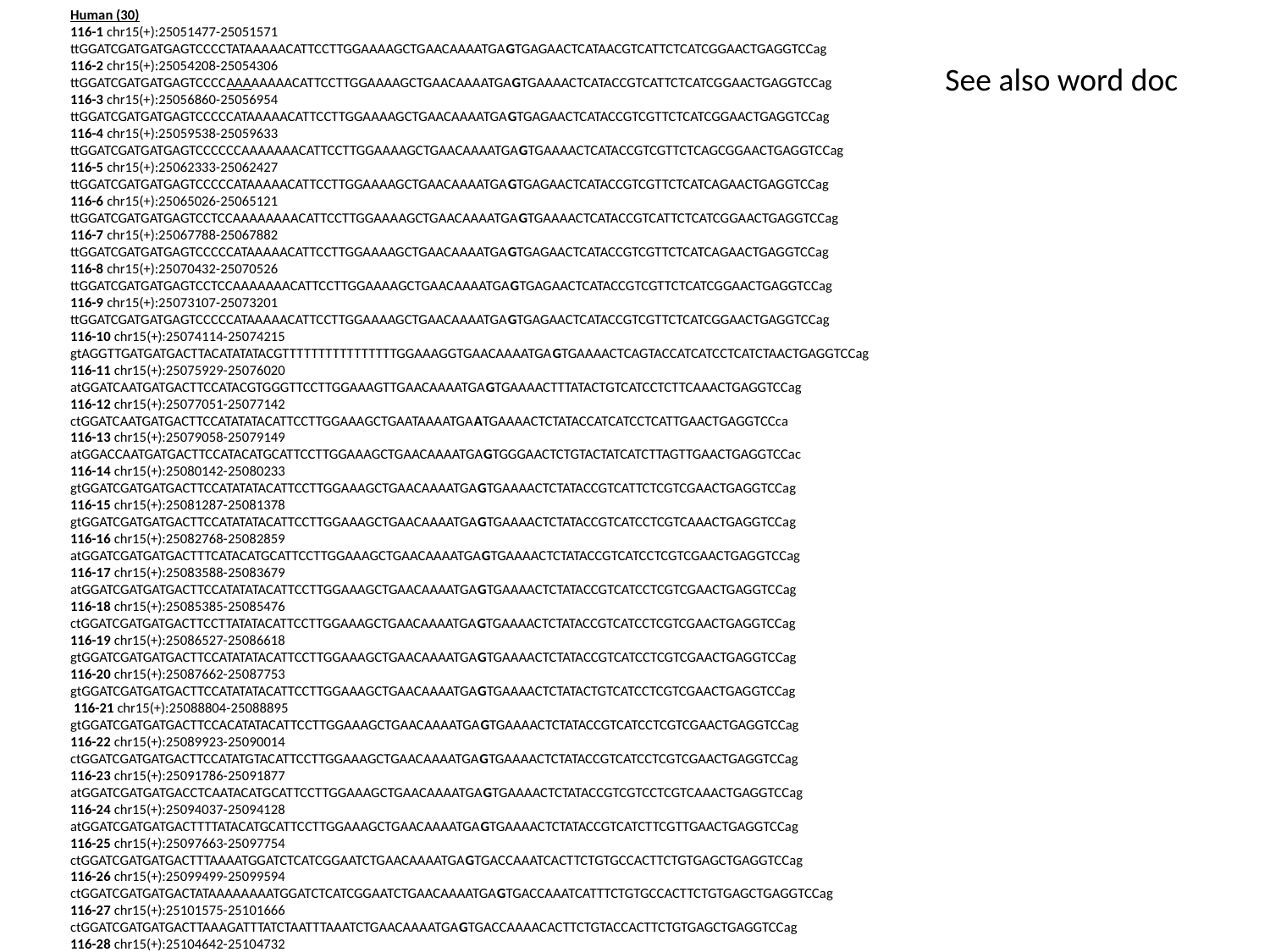

Human (30)
116-1 chr15(+):25051477-25051571
ttGGATCGATGATGAGTCCCCTATAAAAACATTCCTTGGAAAAGCTGAACAAAATGAGTGAGAACTCATAACGTCATTCTCATCGGAACTGAGGTCCag
116-2 chr15(+):25054208-25054306
ttGGATCGATGATGAGTCCCCAAAAAAAACATTCCTTGGAAAAGCTGAACAAAATGAGTGAAAACTCATACCGTCATTCTCATCGGAACTGAGGTCCag
116-3 chr15(+):25056860-25056954
ttGGATCGATGATGAGTCCCCCATAAAAACATTCCTTGGAAAAGCTGAACAAAATGAGTGAGAACTCATACCGTCGTTCTCATCGGAACTGAGGTCCag
116-4 chr15(+):25059538-25059633
ttGGATCGATGATGAGTCCCCCCAAAAAAACATTCCTTGGAAAAGCTGAACAAAATGAGTGAAAACTCATACCGTCGTTCTCAGCGGAACTGAGGTCCag
116-5 chr15(+):25062333-25062427
ttGGATCGATGATGAGTCCCCCATAAAAACATTCCTTGGAAAAGCTGAACAAAATGAGTGAGAACTCATACCGTCGTTCTCATCAGAACTGAGGTCCag
116-6 chr15(+):25065026-25065121
ttGGATCGATGATGAGTCCTCCAAAAAAAACATTCCTTGGAAAAGCTGAACAAAATGAGTGAAAACTCATACCGTCATTCTCATCGGAACTGAGGTCCag
116-7 chr15(+):25067788-25067882
ttGGATCGATGATGAGTCCCCCATAAAAACATTCCTTGGAAAAGCTGAACAAAATGAGTGAGAACTCATACCGTCGTTCTCATCAGAACTGAGGTCCag
116-8 chr15(+):25070432-25070526
ttGGATCGATGATGAGTCCTCCAAAAAAACATTCCTTGGAAAAGCTGAACAAAATGAGTGAGAACTCATACCGTCGTTCTCATCGGAACTGAGGTCCag
116-9 chr15(+):25073107-25073201
ttGGATCGATGATGAGTCCCCCATAAAAACATTCCTTGGAAAAGCTGAACAAAATGAGTGAGAACTCATACCGTCGTTCTCATCGGAACTGAGGTCCag
116-10 chr15(+):25074114-25074215
gtAGGTTGATGATGACTTACATATATACGTTTTTTTTTTTTTTTTGGAAAGGTGAACAAAATGAGTGAAAACTCAGTACCATCATCCTCATCTAACTGAGGTCCag
116-11 chr15(+):25075929-25076020
atGGATCAATGATGACTTCCATACGTGGGTTCCTTGGAAAGTTGAACAAAATGAGTGAAAACTTTATACTGTCATCCTCTTCAAACTGAGGTCCag
116-12 chr15(+):25077051-25077142
ctGGATCAATGATGACTTCCATATATACATTCCTTGGAAAGCTGAATAAAATGAATGAAAACTCTATACCATCATCCTCATTGAACTGAGGTCCca
116-13 chr15(+):25079058-25079149
atGGACCAATGATGACTTCCATACATGCATTCCTTGGAAAGCTGAACAAAATGAGTGGGAACTCTGTACTATCATCTTAGTTGAACTGAGGTCCac
116-14 chr15(+):25080142-25080233
gtGGATCGATGATGACTTCCATATATACATTCCTTGGAAAGCTGAACAAAATGAGTGAAAACTCTATACCGTCATTCTCGTCGAACTGAGGTCCag
116-15 chr15(+):25081287-25081378
gtGGATCGATGATGACTTCCATATATACATTCCTTGGAAAGCTGAACAAAATGAGTGAAAACTCTATACCGTCATCCTCGTCAAACTGAGGTCCag
116-16 chr15(+):25082768-25082859
atGGATCGATGATGACTTTCATACATGCATTCCTTGGAAAGCTGAACAAAATGAGTGAAAACTCTATACCGTCATCCTCGTCGAACTGAGGTCCag
116-17 chr15(+):25083588-25083679
atGGATCGATGATGACTTCCATATATACATTCCTTGGAAAGCTGAACAAAATGAGTGAAAACTCTATACCGTCATCCTCGTCGAACTGAGGTCCag
116-18 chr15(+):25085385-25085476
ctGGATCGATGATGACTTCCTTATATACATTCCTTGGAAAGCTGAACAAAATGAGTGAAAACTCTATACCGTCATCCTCGTCGAACTGAGGTCCag
116-19 chr15(+):25086527-25086618
gtGGATCGATGATGACTTCCATATATACATTCCTTGGAAAGCTGAACAAAATGAGTGAAAACTCTATACCGTCATCCTCGTCGAACTGAGGTCCag
116-20 chr15(+):25087662-25087753
gtGGATCGATGATGACTTCCATATATACATTCCTTGGAAAGCTGAACAAAATGAGTGAAAACTCTATACTGTCATCCTCGTCGAACTGAGGTCCag
 116-21 chr15(+):25088804-25088895
gtGGATCGATGATGACTTCCACATATACATTCCTTGGAAAGCTGAACAAAATGAGTGAAAACTCTATACCGTCATCCTCGTCGAACTGAGGTCCag
116-22 chr15(+):25089923-25090014
ctGGATCGATGATGACTTCCATATGTACATTCCTTGGAAAGCTGAACAAAATGAGTGAAAACTCTATACCGTCATCCTCGTCGAACTGAGGTCCag
116-23 chr15(+):25091786-25091877
atGGATCGATGATGACCTCAATACATGCATTCCTTGGAAAGCTGAACAAAATGAGTGAAAACTCTATACCGTCGTCCTCGTCAAACTGAGGTCCag
116-24 chr15(+):25094037-25094128
atGGATCGATGATGACTTTTATACATGCATTCCTTGGAAAGCTGAACAAAATGAGTGAAAACTCTATACCGTCATCTTCGTTGAACTGAGGTCCag
116-25 chr15(+):25097663-25097754
ctGGATCGATGATGACTTTAAAATGGATCTCATCGGAATCTGAACAAAATGAGTGACCAAATCACTTCTGTGCCACTTCTGTGAGCTGAGGTCCag
116-26 chr15(+):25099499-25099594
ctGGATCGATGATGACTATAAAAAAAATGGATCTCATCGGAATCTGAACAAAATGAGTGACCAAATCATTTCTGTGCCACTTCTGTGAGCTGAGGTCCag
116-27 chr15(+):25101575-25101666
ctGGATCGATGATGACTTAAAGATTTATCTAATTTAAATCTGAACAAAATGAGTGACCAAAACACTTCTGTACCACTTCTGTGAGCTGAGGTCCag
116-28 chr15(+):25104642-25104732
ctGGATGGATGACGACTTAAAAATGAATCTCGTTGGAATCTGAGCAAAACGAGTGAGCAAACCACTTCTGTGCAGTTCTGTGAACTGAGGTCAag
116-29 chr15(+):25106521-25106603
ctGGATCGATGATGACTTAAAAAAATGGAAACCTTGGAAATCTGAACAAAATGAGTGACCAAGACACTTCTGTGAGCTGAGGTCCag
116-30 chr15(+):25108268-25108352
ctGGATTGACGATGACTTTAAAAAAAAAAAATCTCATTGAAATCTGAAAAAAATGAGTGACCAAACCACTTCTGTGAGCTGAGGTCCag
See also word doc